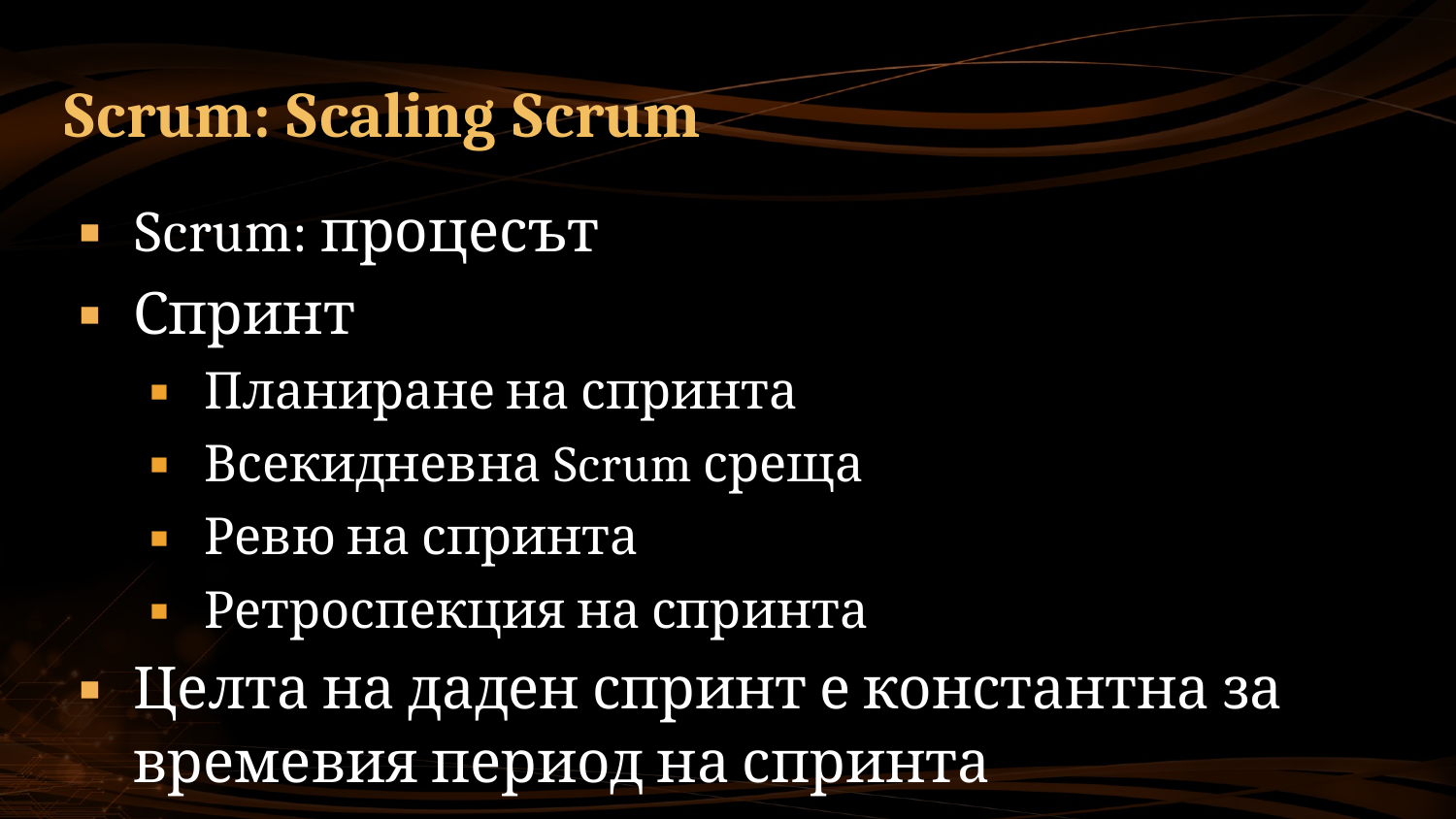

# Scrum: Scaling Scrum
Scrum: процесът
Спринт
Планиране на спринта
Всекидневна Scrum среща
Ревю на спринта
Ретроспекция на спринта
Целта на даден спринт е константна за времевия период на спринта